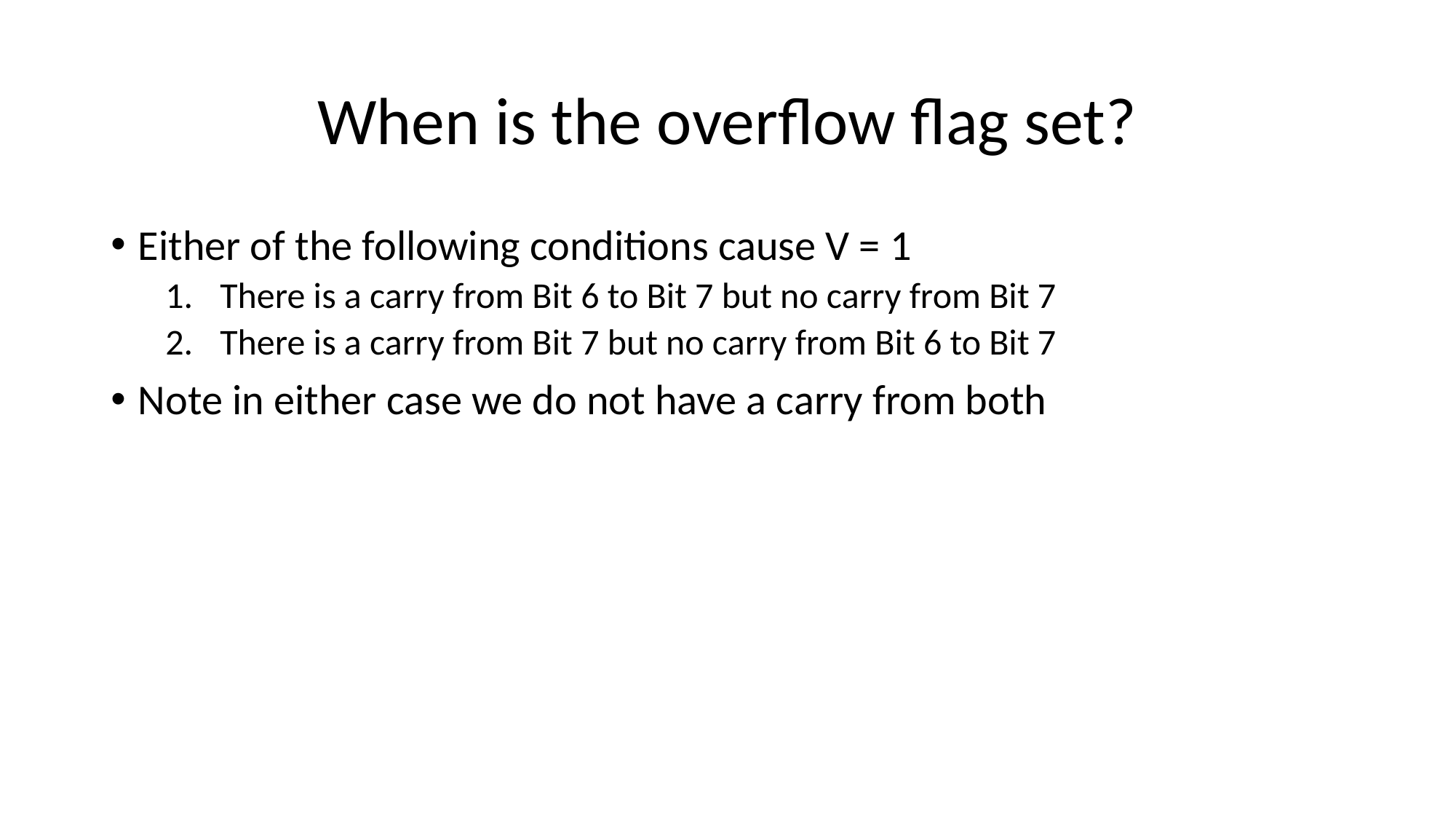

# When is the overflow flag set?
Either of the following conditions cause V = 1
There is a carry from Bit 6 to Bit 7 but no carry from Bit 7
There is a carry from Bit 7 but no carry from Bit 6 to Bit 7
Note in either case we do not have a carry from both